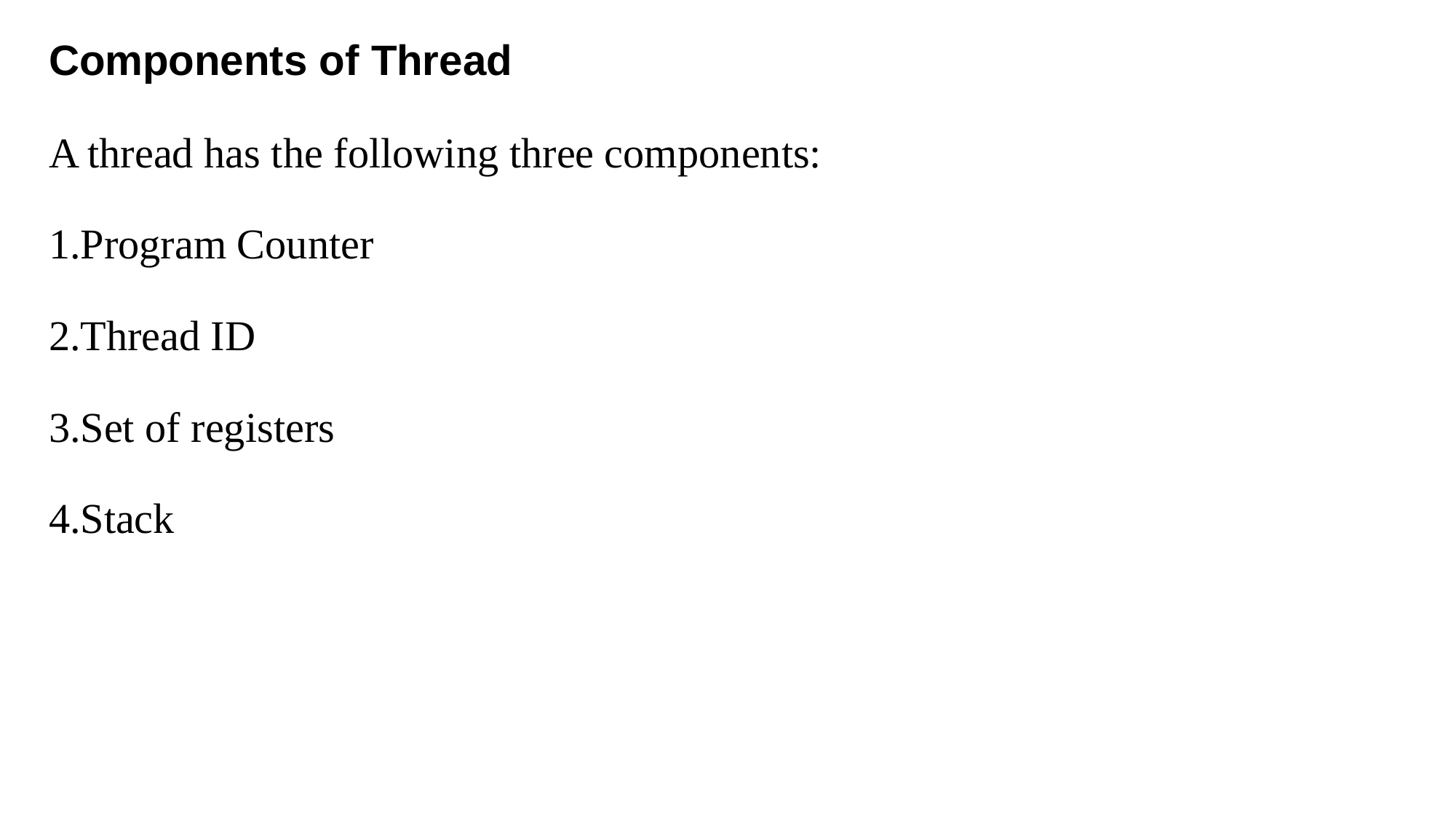

Components of Thread
A thread has the following three components:
Program Counter
Thread ID
Set of registers
Stack